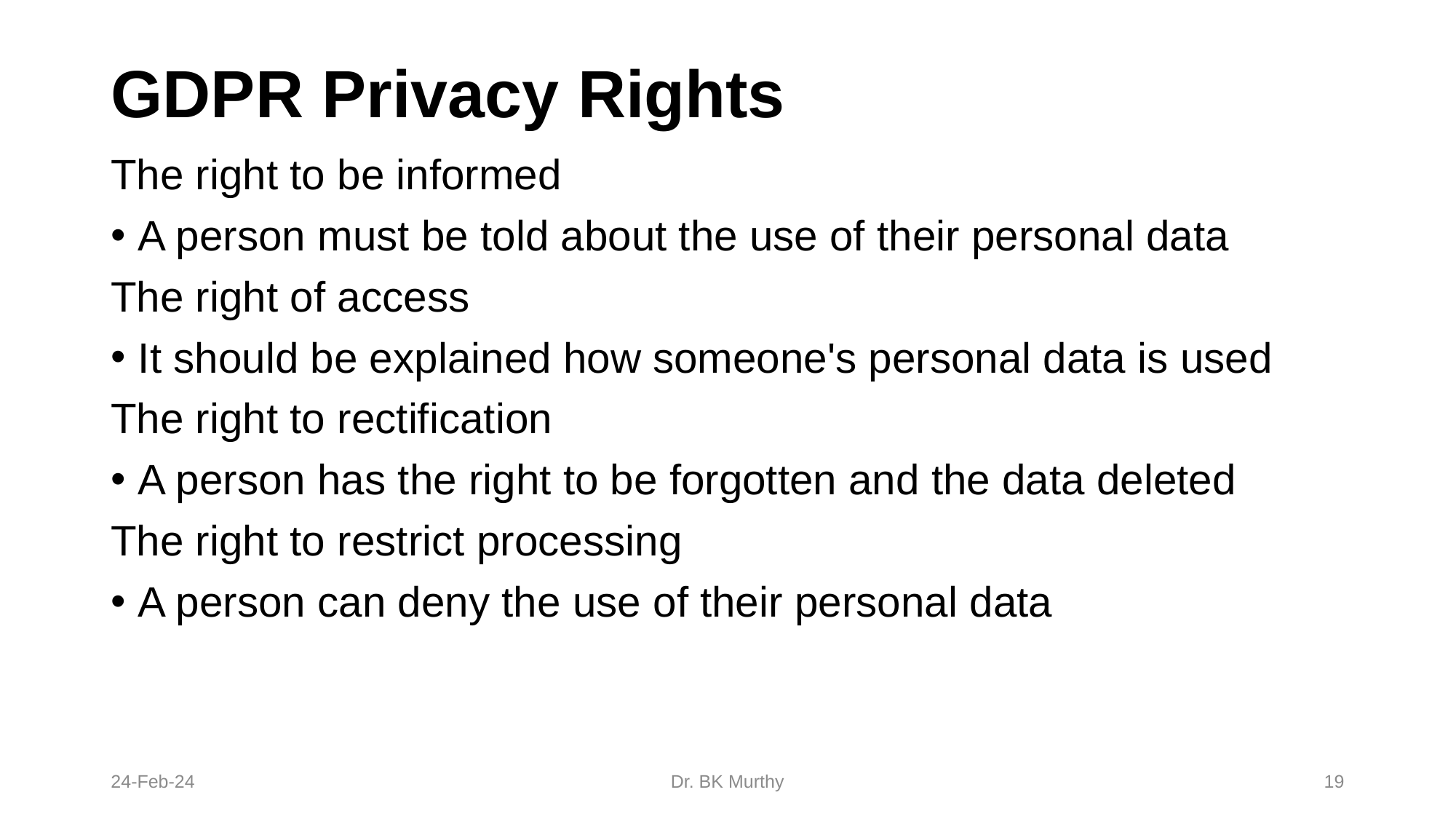

# GDPR Privacy Rights
The right to be informed
A person must be told about the use of their personal data
The right of access
It should be explained how someone's personal data is used
The right to rectification
A person has the right to be forgotten and the data deleted
The right to restrict processing
A person can deny the use of their personal data
24-Feb-24
Dr. BK Murthy
19